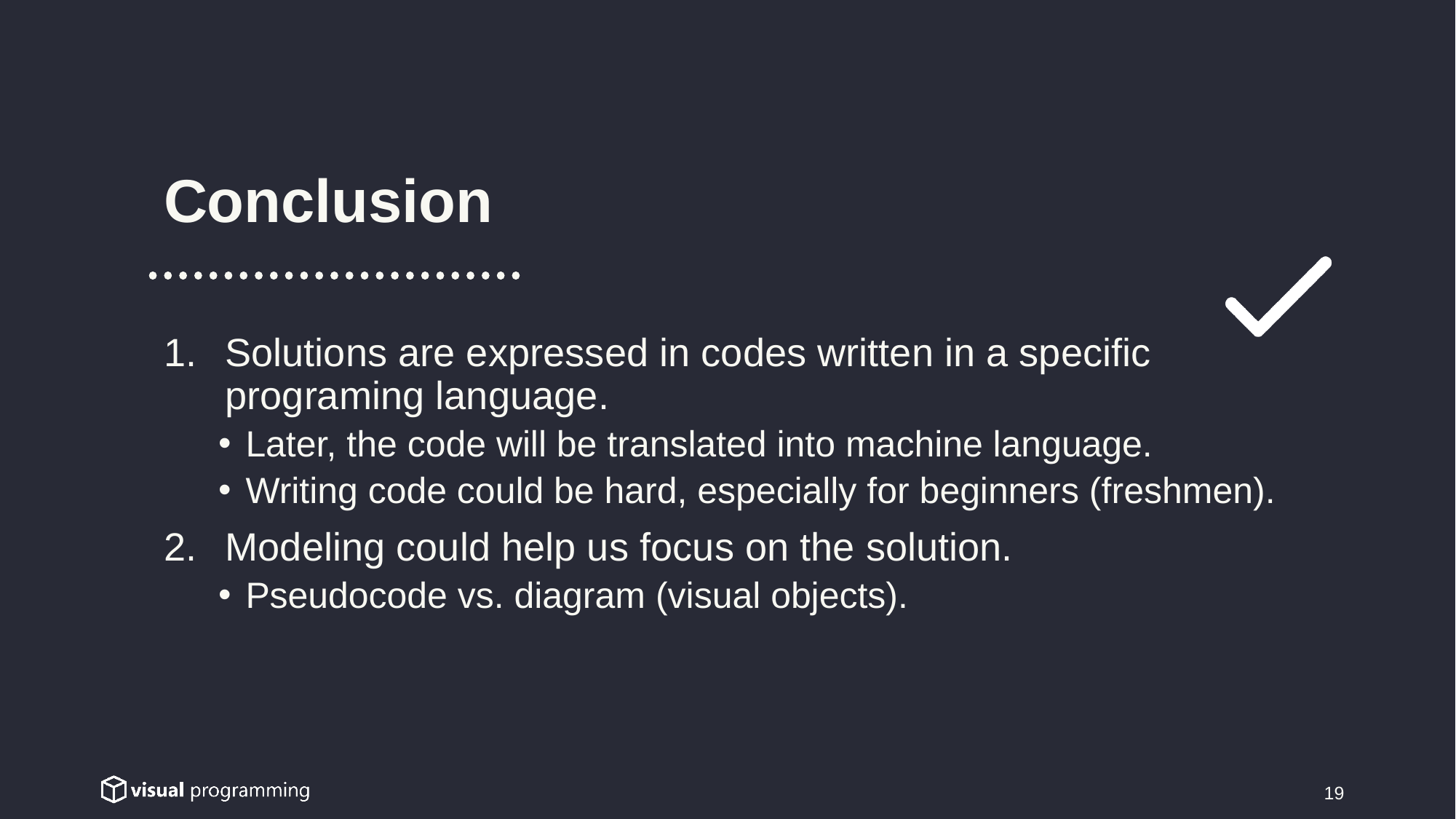

Conclusion
Solutions are expressed in codes written in a specific programing language.
Later, the code will be translated into machine language.
Writing code could be hard, especially for beginners (freshmen).
Modeling could help us focus on the solution.
Pseudocode vs. diagram (visual objects).
19